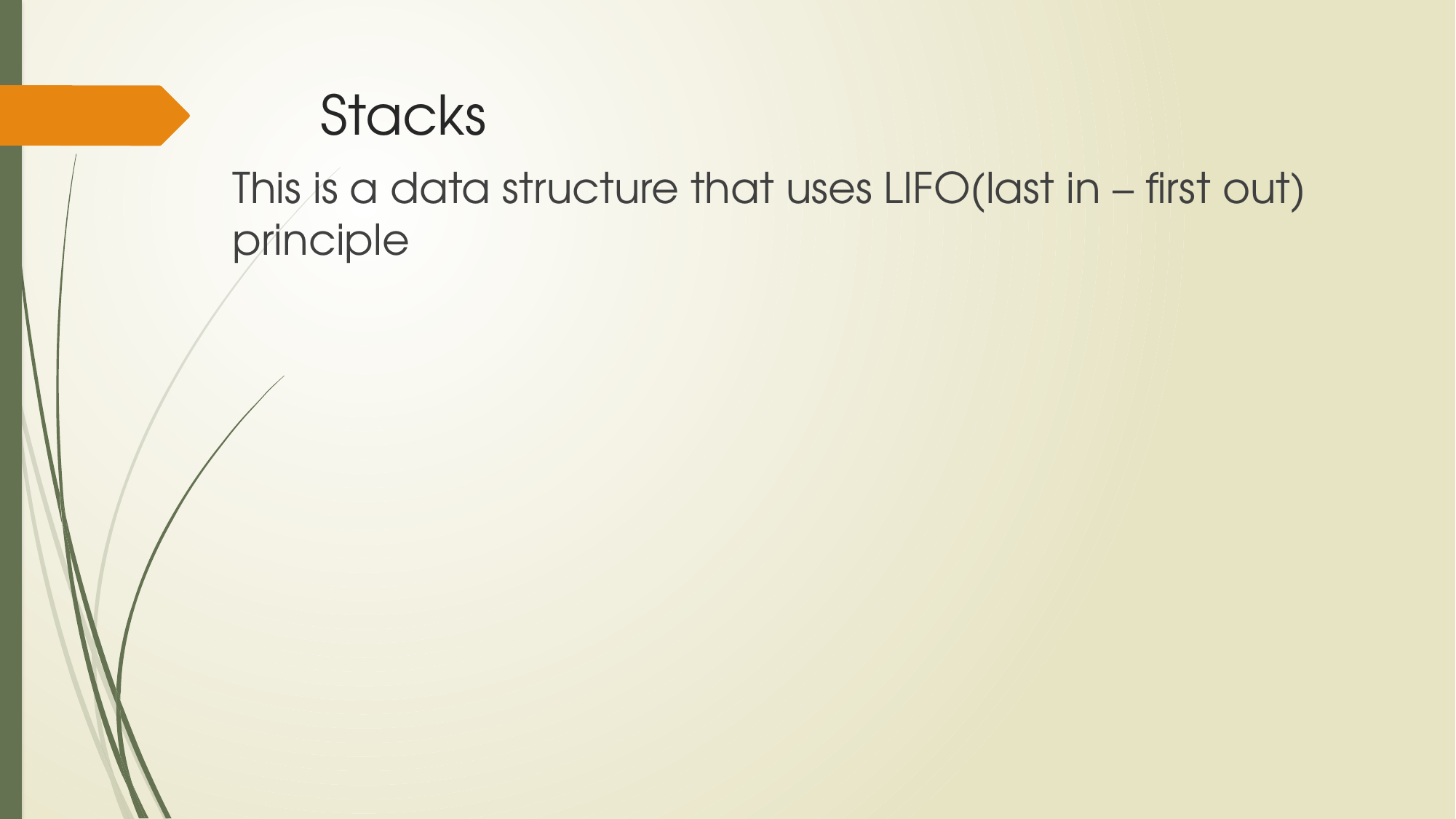

# Stacks
This is a data structure that uses LIFO(last in – first out) principle